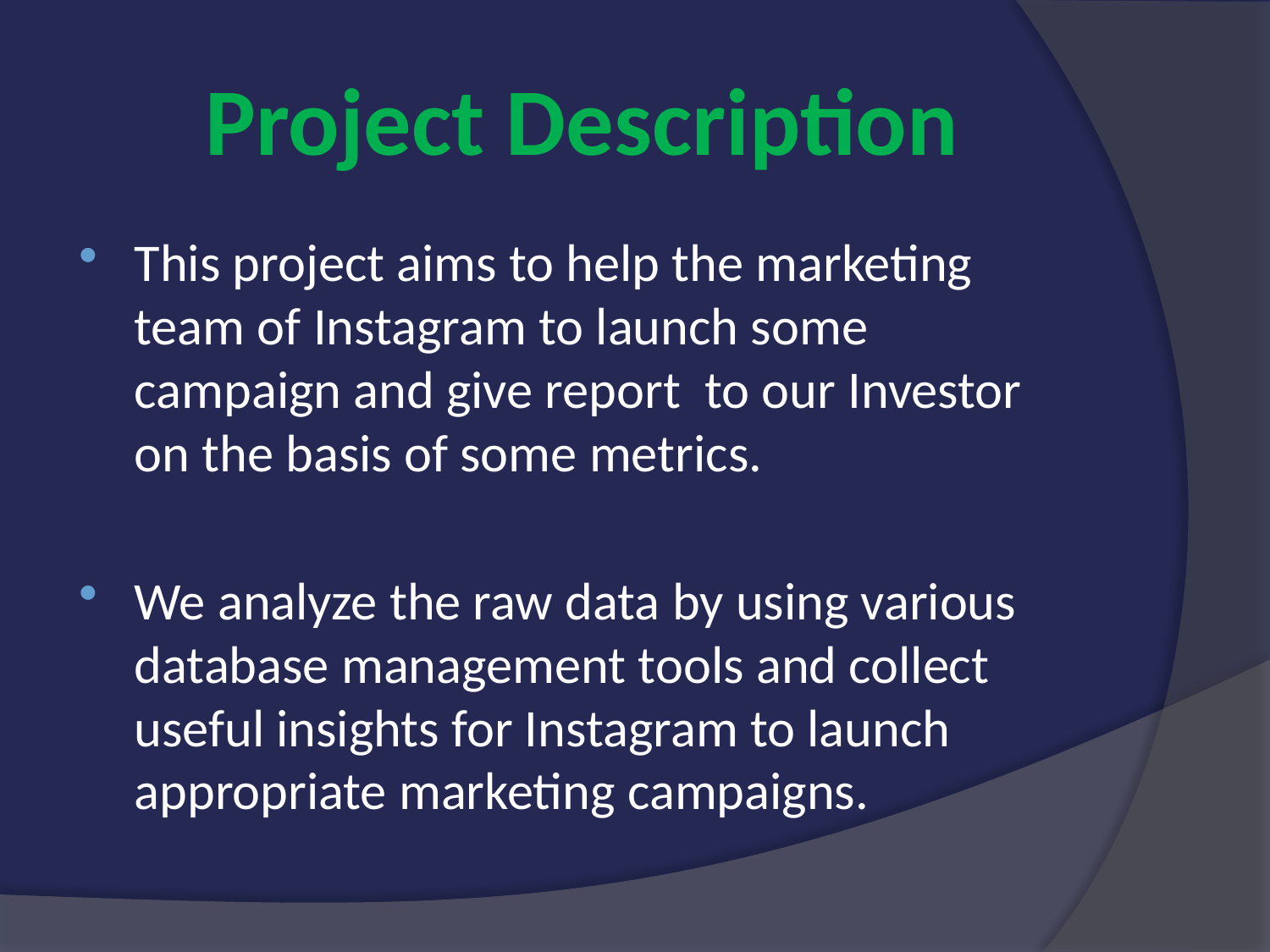

# Project Description
This project aims to help the marketing team of Instagram to launch some campaign and give report  to our Investor on the basis of some metrics.

We analyze the raw data by using various database management tools and collect useful insights for Instagram to launch appropriate marketing campaigns.